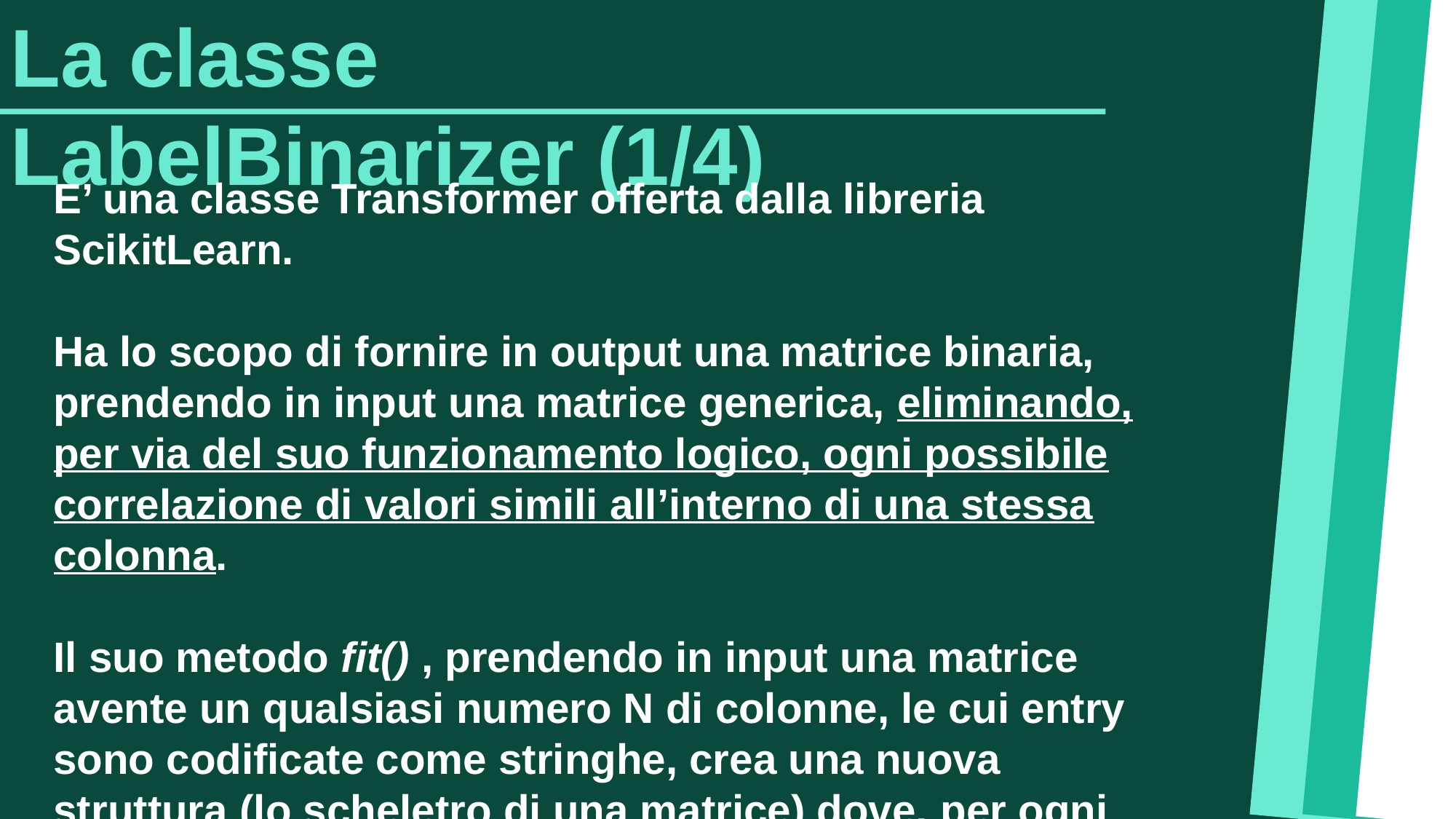

La classe LabelBinarizer (1/4)

E’ una classe Transformer offerta dalla libreria ScikitLearn.

Ha lo scopo di fornire in output una matrice binaria, prendendo in input una matrice generica, eliminando, per via del suo funzionamento logico, ogni possibile correlazione di valori simili all’interno di una stessa colonna.

Il suo metodo fit() , prendendo in input una matrice avente un qualsiasi numero N di colonne, le cui entry sono codificate come stringhe, crea una nuova struttura (lo scheletro di una matrice) dove, per ogni colonna di quella di partenza ((∀ y∈ {1,2,…,N}), vi sono Ñy  colonne in quella di output, dove Ñy è il numero di possibili valori differenti all’interno della colonna iniziale.